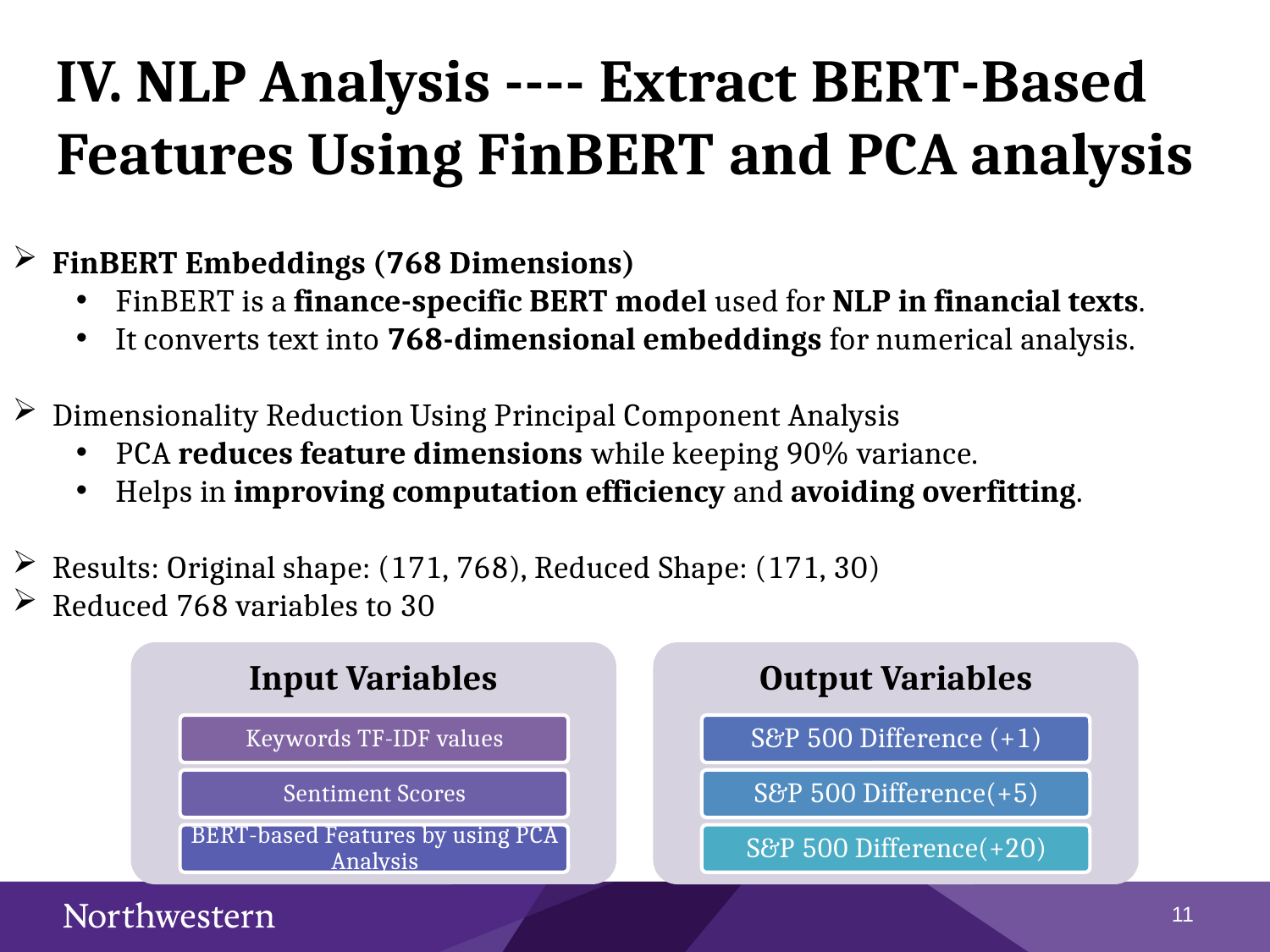

# IV. NLP Analysis ---- Extract BERT-Based Features Using FinBERT and PCA analysis
FinBERT Embeddings (768 Dimensions)
FinBERT is a finance-specific BERT model used for NLP in financial texts.
It converts text into 768-dimensional embeddings for numerical analysis.

Dimensionality Reduction Using Principal Component Analysis
PCA reduces feature dimensions while keeping 90% variance.
Helps in improving computation efficiency and avoiding overfitting.

Results: Original shape: (171, 768), Reduced Shape: (171, 30)
Reduced 768 variables to 30
Input Variables
Keywords TF-IDF values
Sentiment Scores
BERT-based Features by using PCA Analysis
Output Variables
S&P 500 Difference (+1)
S&P 500 Difference(+5)
S&P 500 Difference(+20)

11